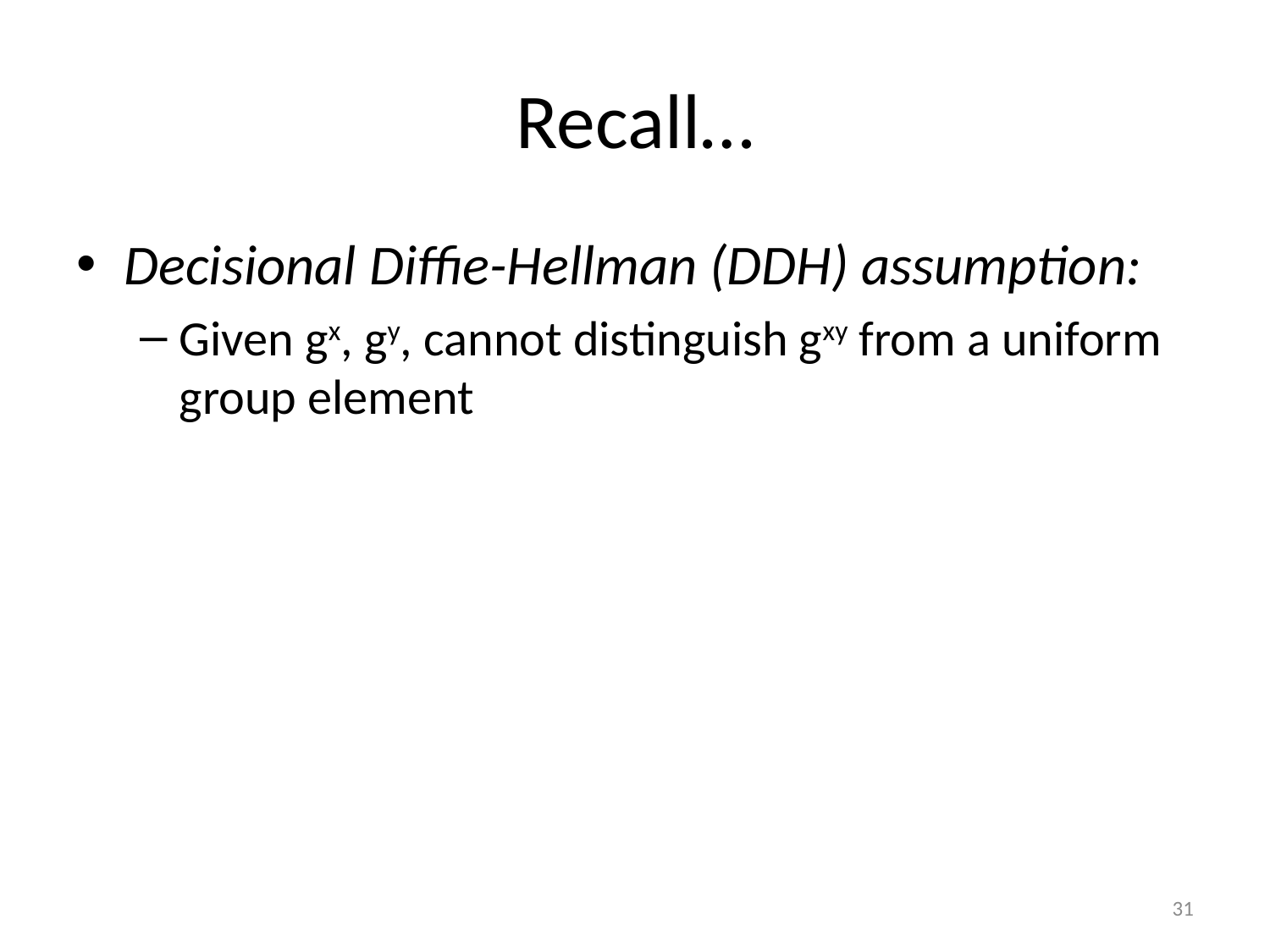

# Recall…
Decisional Diffie-Hellman (DDH) assumption:
Given gx, gy, cannot distinguish gxy from a uniform group element

31